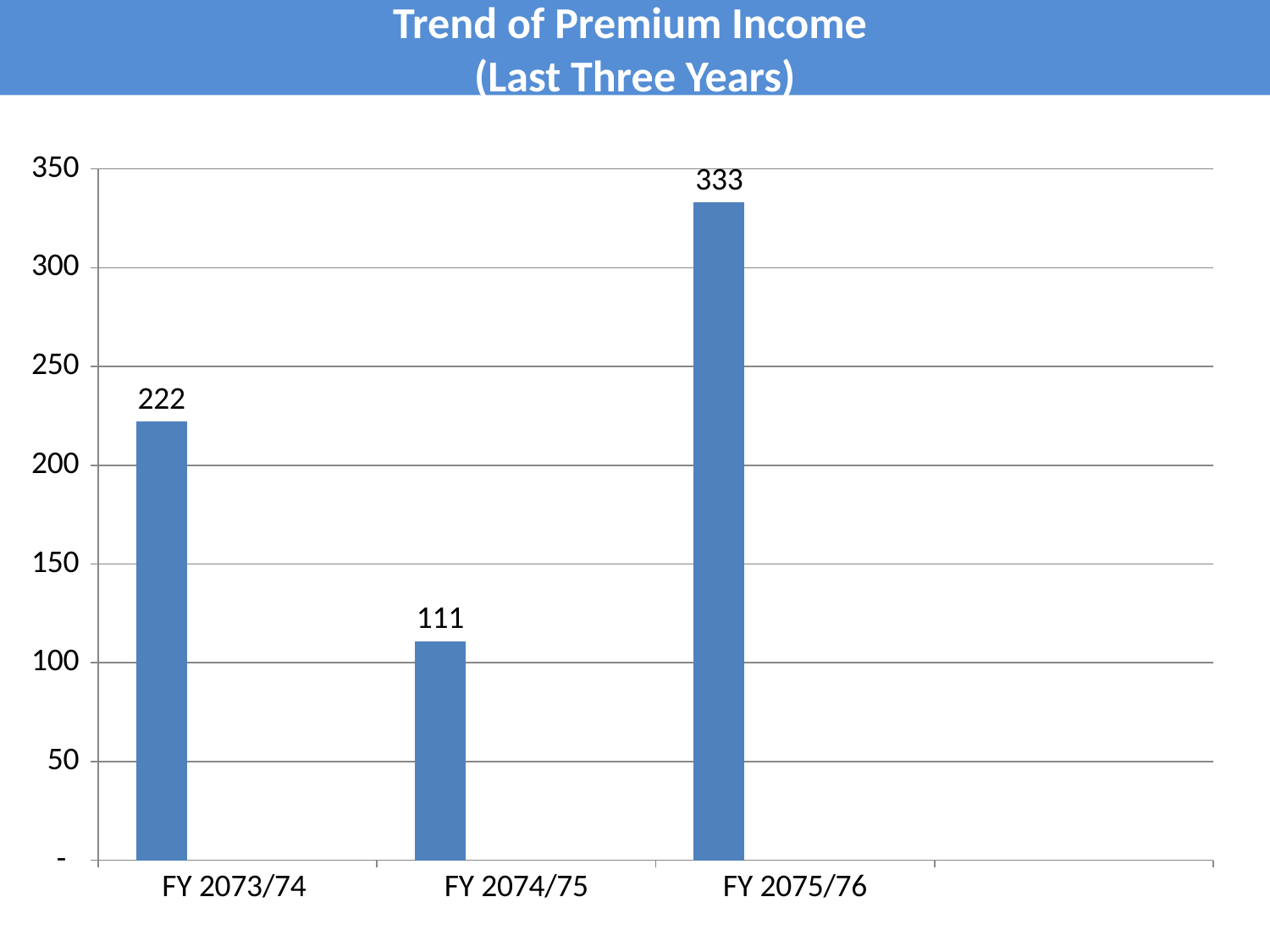

# Trend of Premium Income (Last Three Years)

### Chart

| Category | FY 2073/74  | FY 2074/75 | FY 2075/76 |  |
|---|---|---|---|---|
| FY 2073/74  | 222.0 | None | None | None |
| FY 2074/75 | 111.0 | None | None | None |
| FY 2075/76 | 333.0 | None | None | None |